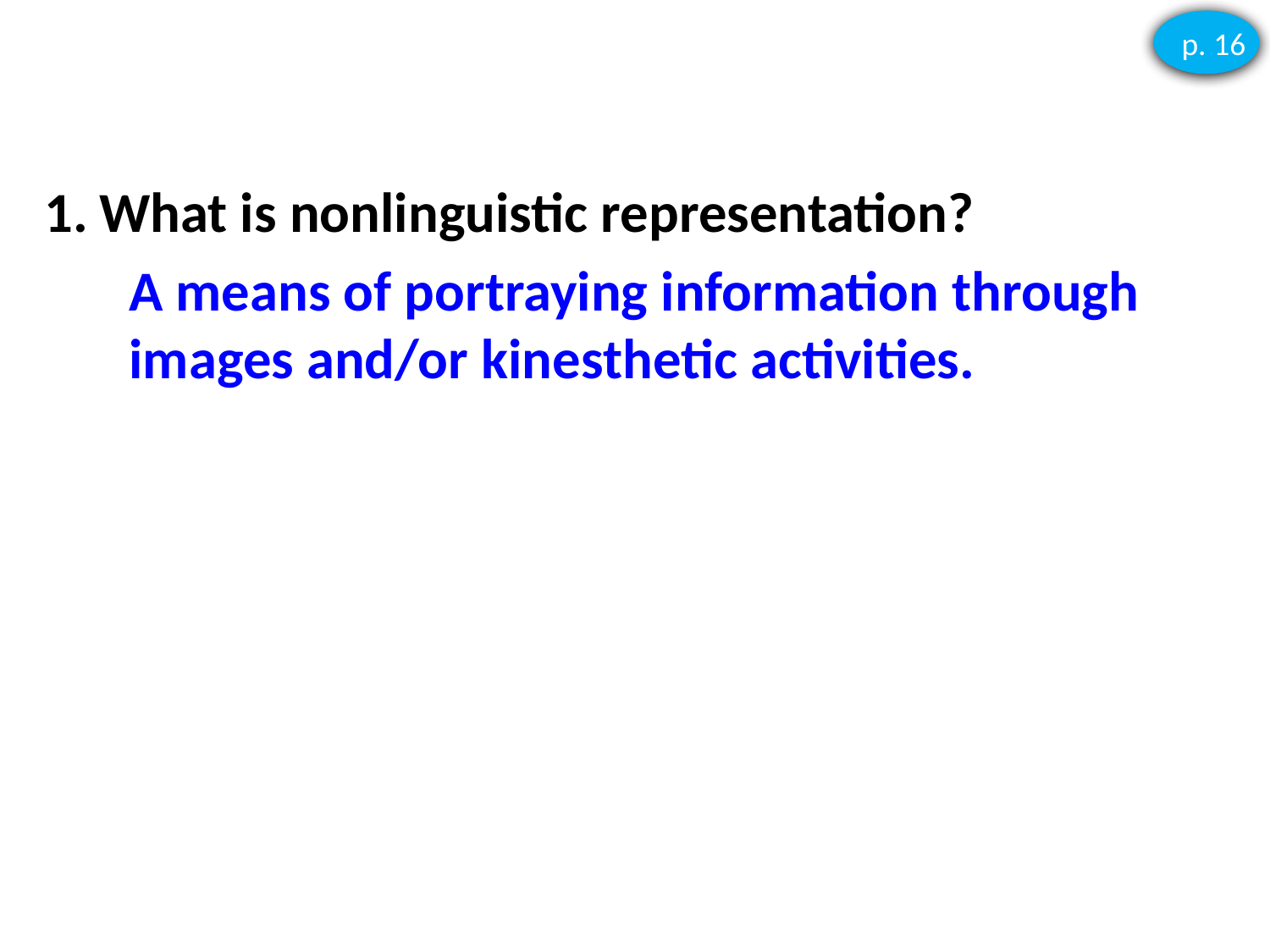

Nonlinguistic Representations
p. 16
What is nonlinguistic representation?
	A means of portraying information through images and/or kinesthetic activities.